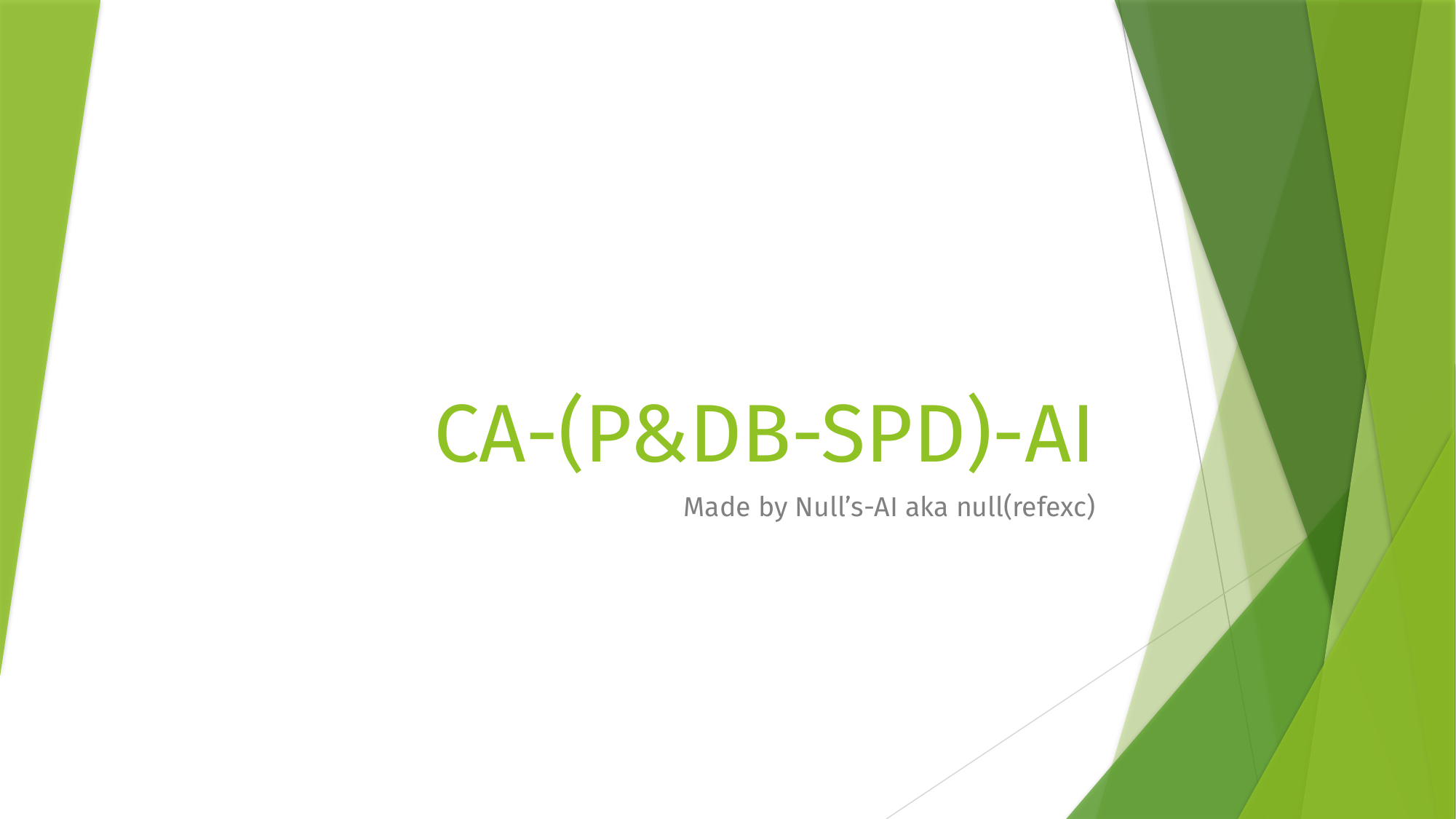

# CA-(P&DB-SPD)-AI
Made by Null’s-AI aka null(refexc)